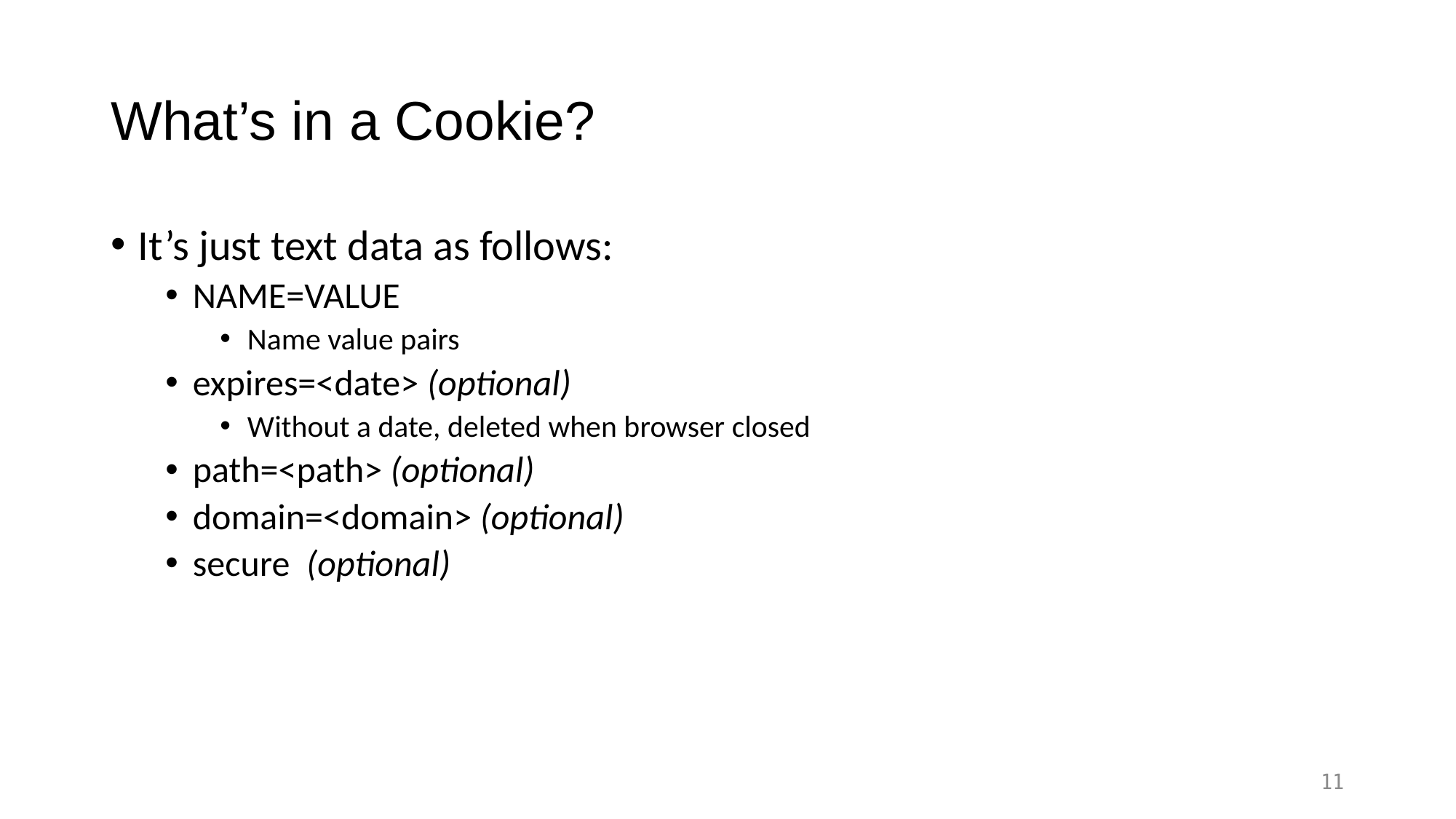

# What’s in a Cookie?
It’s just text data as follows:
NAME=VALUE
Name value pairs
expires=<date> (optional)
Without a date, deleted when browser closed
path=<path> (optional)
domain=<domain> (optional)
secure  (optional)
11